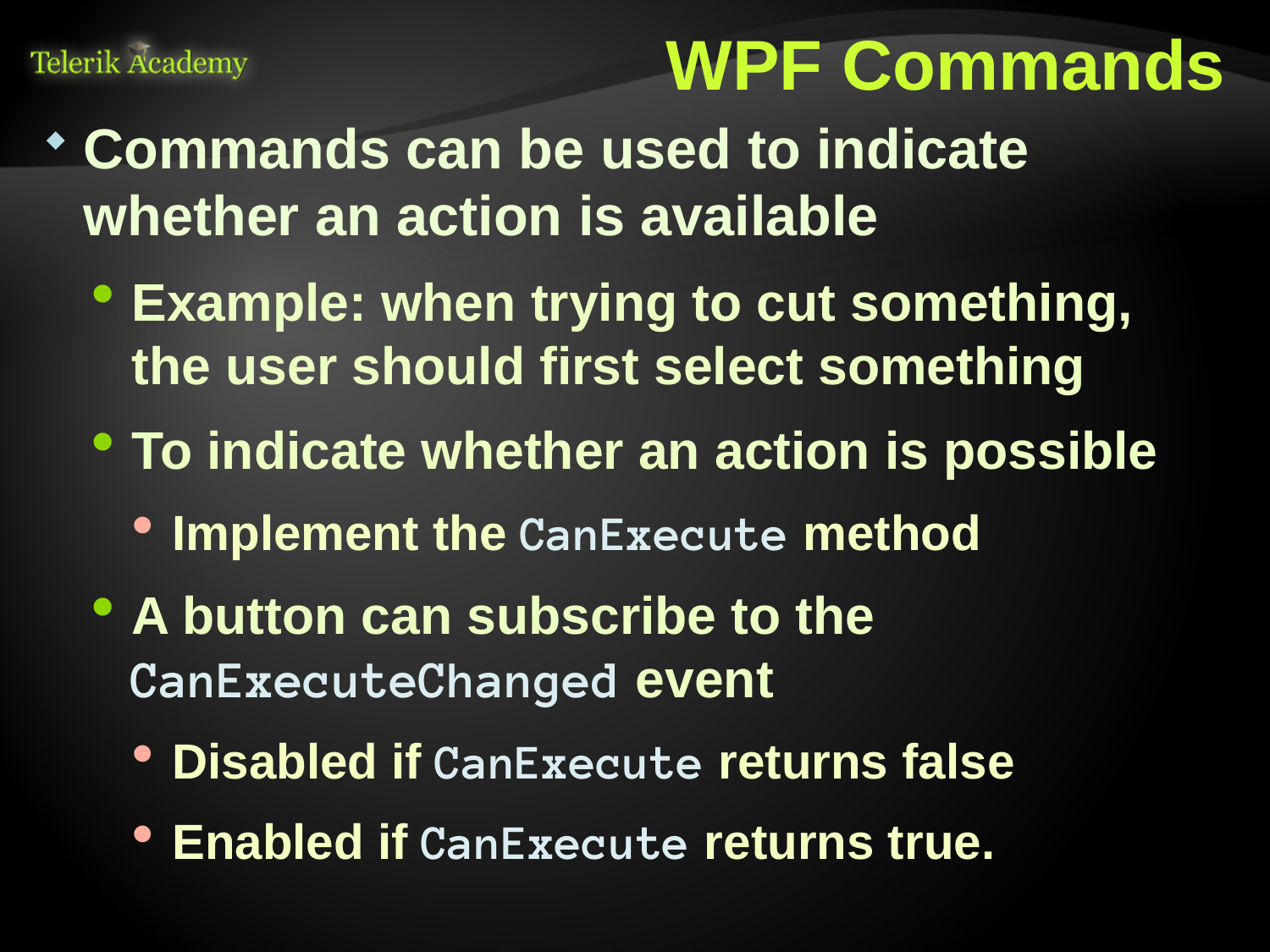

# WPF Commands
Commands can be used to indicate whether an action is available
Example: when trying to cut something, the user should first select something
To indicate whether an action is possible
Implement the CanExecute method
A button can subscribe to the  CanExecuteChanged event
Disabled if CanExecute returns false
Enabled if CanExecute returns true.